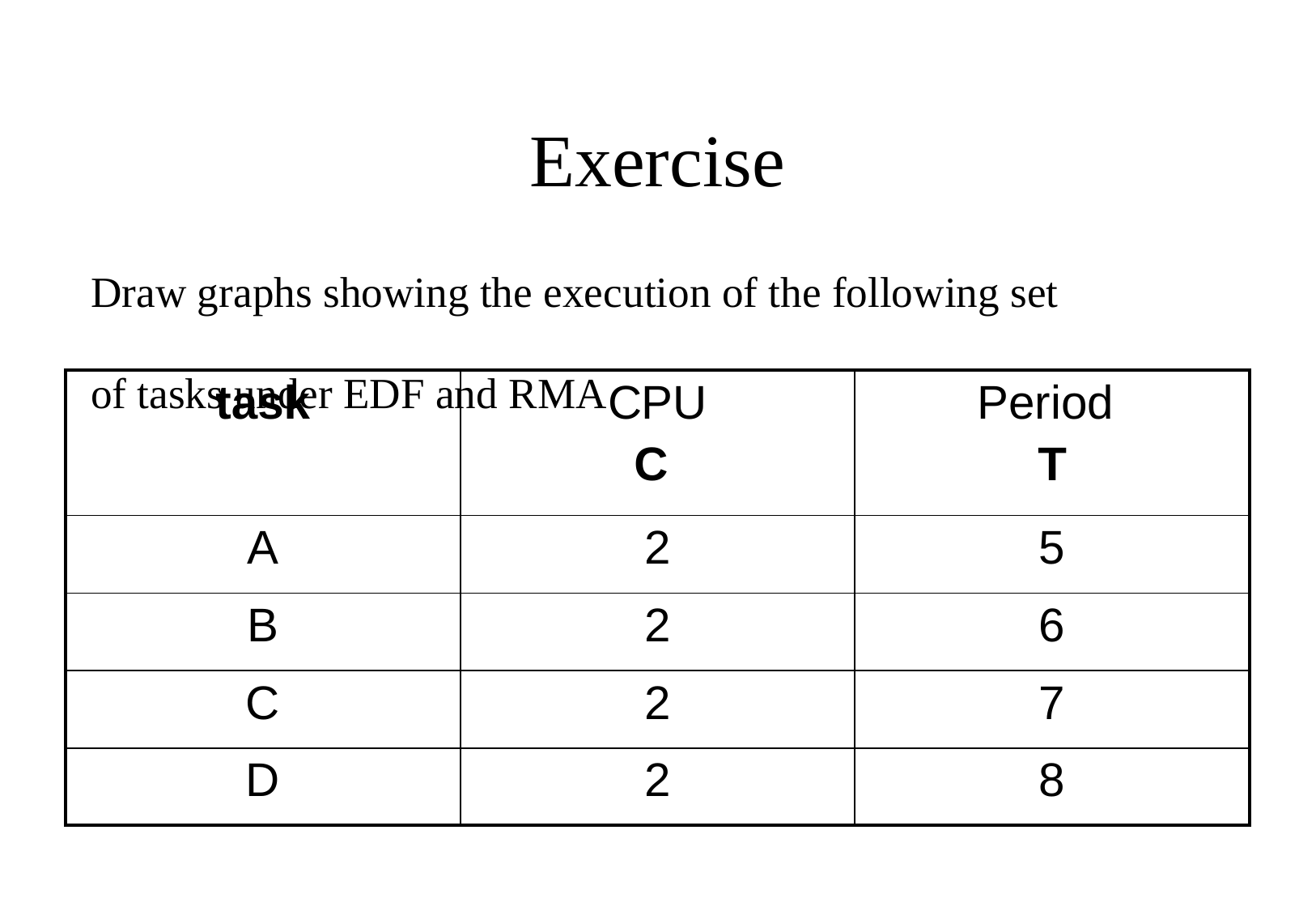

# Exercise
Draw graphs showing the execution of the following set of tasks under EDF and RMA
| task | CPU C | Period T |
| --- | --- | --- |
| A | 2 | 5 |
| B | 2 | 6 |
| C | 2 | 7 |
| D | 2 | 8 |